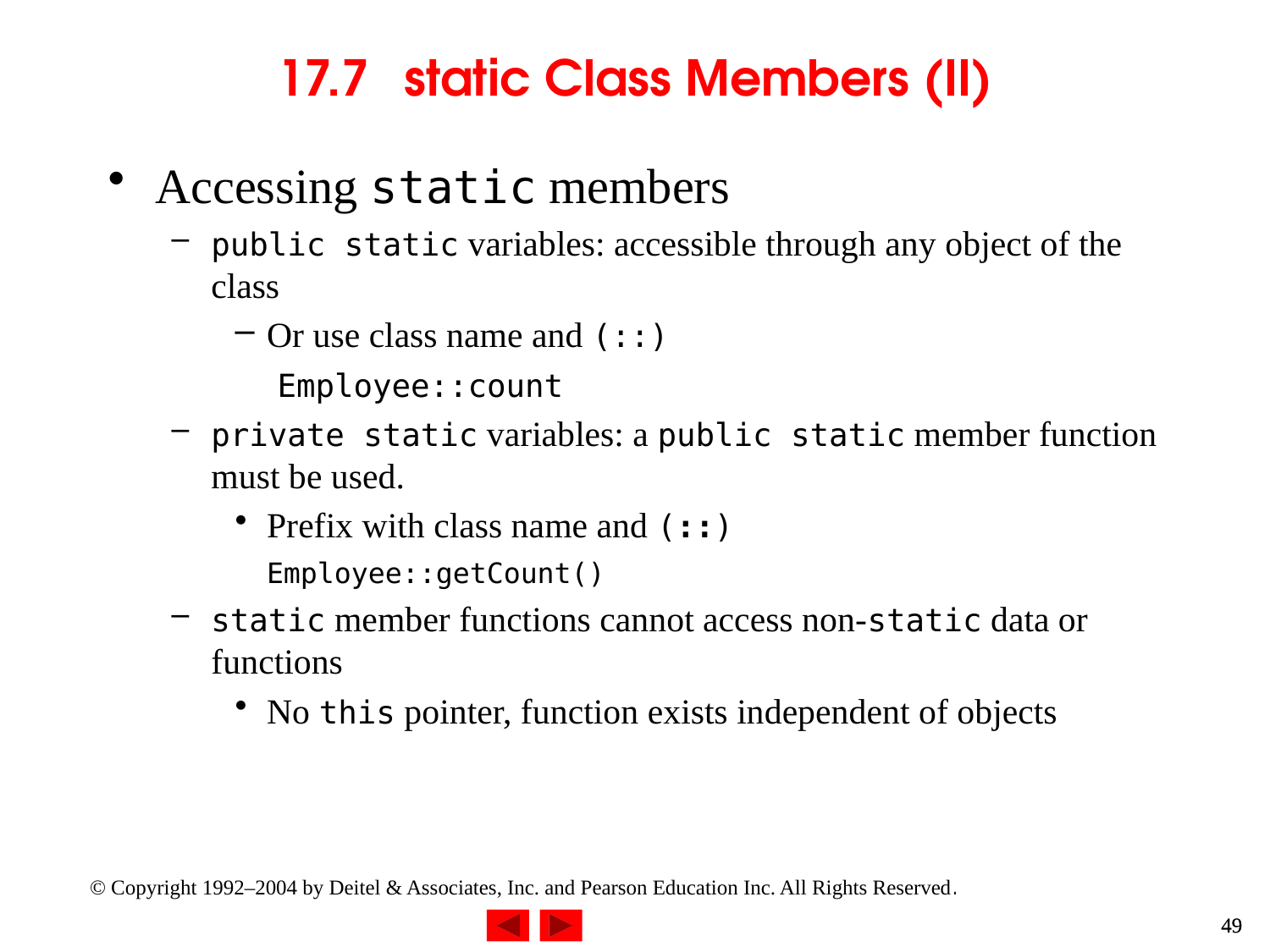

# 17.7	static Class Members (II)
Accessing static members
public static variables: accessible through any object of the class
Or use class name and (::)
  Employee::count
private static variables: a public static member function must be used.
Prefix with class name and (::)
	Employee::getCount()
static member functions cannot access non-static data or functions
No this pointer, function exists independent of objects